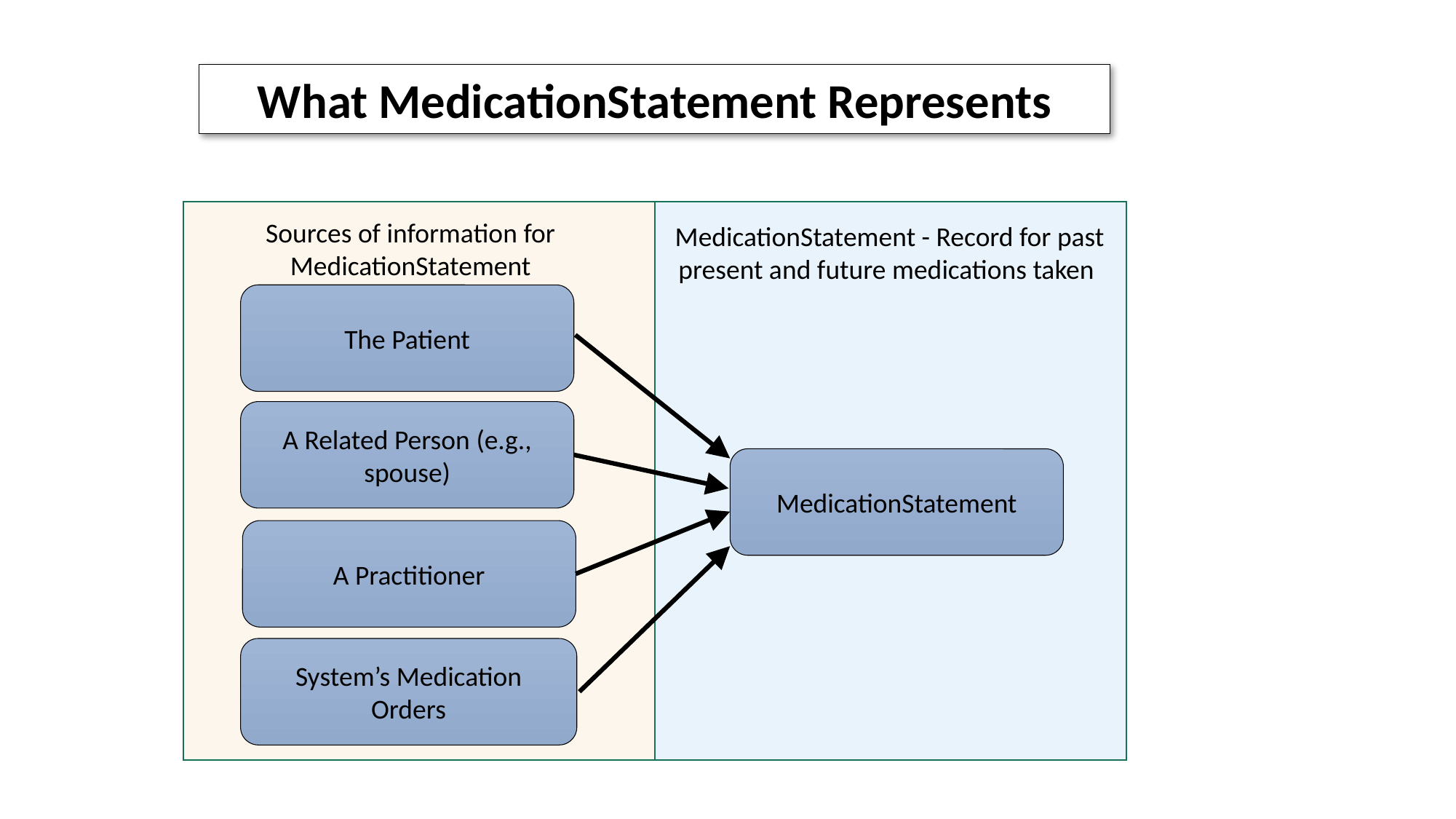

What MedicationStatement Represents

Sources of information for MedicationStatement
MedicationStatement - Record for past present and future medications taken
The Patient
A Related Person (e.g., spouse)
MedicationStatement
A Practitioner
System’s Medication Orders